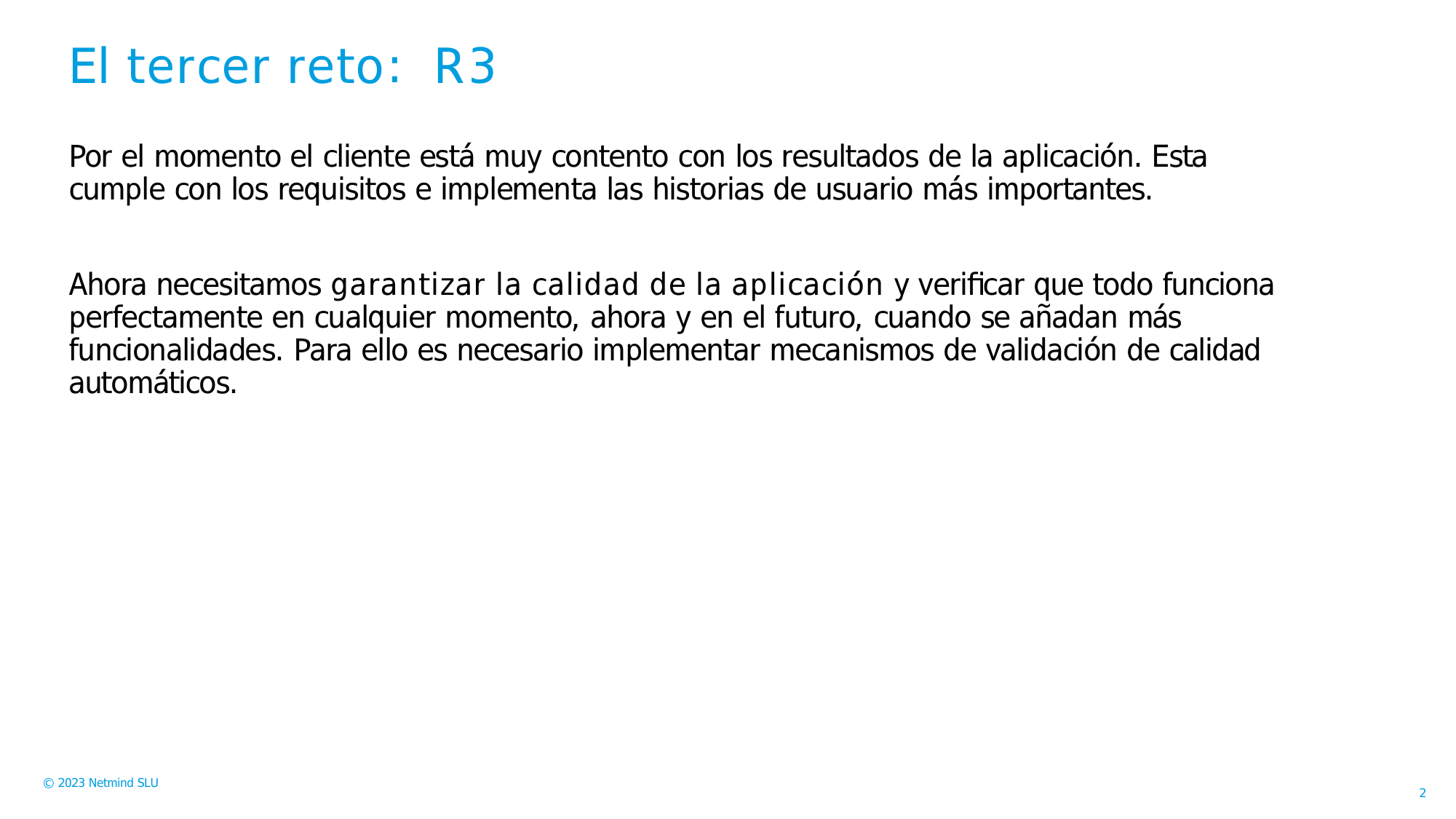

# El tercer reto:	R3
Por el momento el cliente está muy contento con los resultados de la aplicación. Esta cumple con los requisitos e implementa las historias de usuario más importantes.

Ahora necesitamos garantizar la calidad de la aplicación y verificar que todo funciona perfectamente en cualquier momento, ahora y en el futuro, cuando se añadan más funcionalidades. Para ello es necesario implementar mecanismos de validación de calidad automáticos.
© 2023 Netmind SLU
2